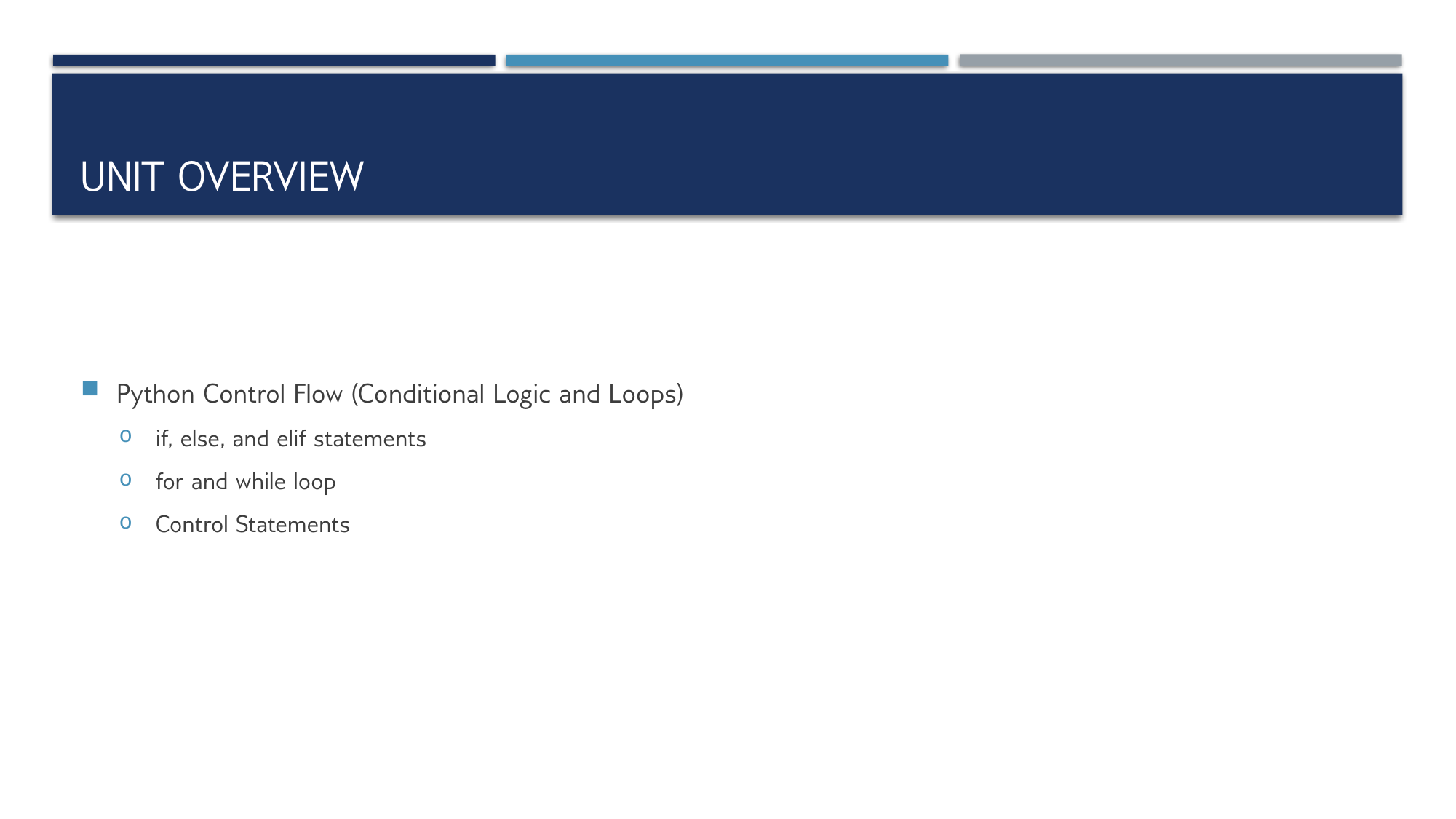

# UNIT OVERVIEW
Python Control Flow (Conditional Logic and Loops)
if, else, and elif statements
for and while loop
Control Statements